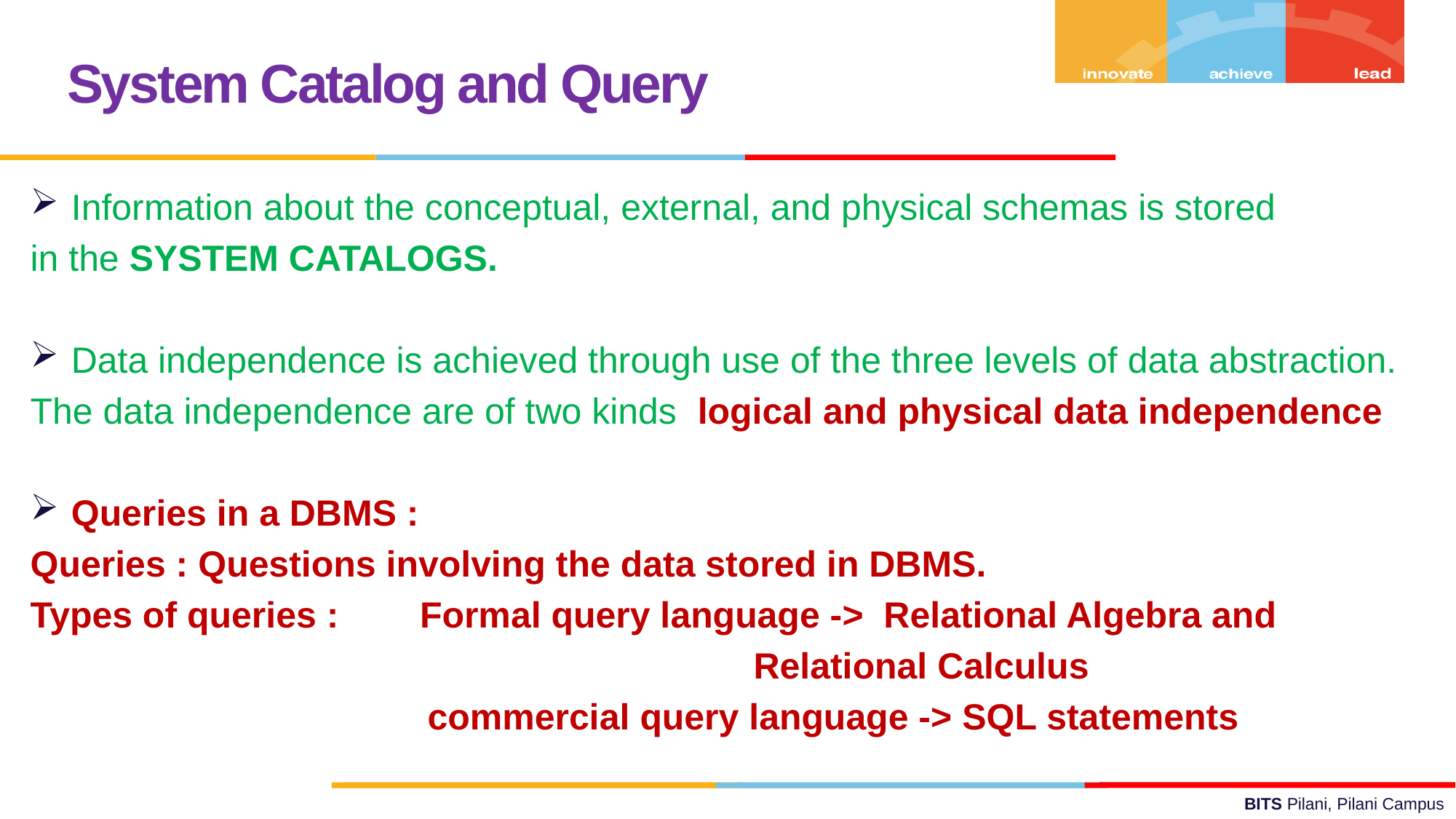

System Catalog and Query
Information about the conceptual, external, and physical schemas is stored
in the SYSTEM CATALOGS.

Data independence is achieved through use of the three levels of data abstraction.
The data independence are of two kinds  logical and physical data independence

Queries in a DBMS :
Queries : Questions involving the data stored in DBMS.
Types of queries :        Formal query language ->  Relational Algebra and
                                                                       Relational Calculus
                                       commercial query language -> SQL statements